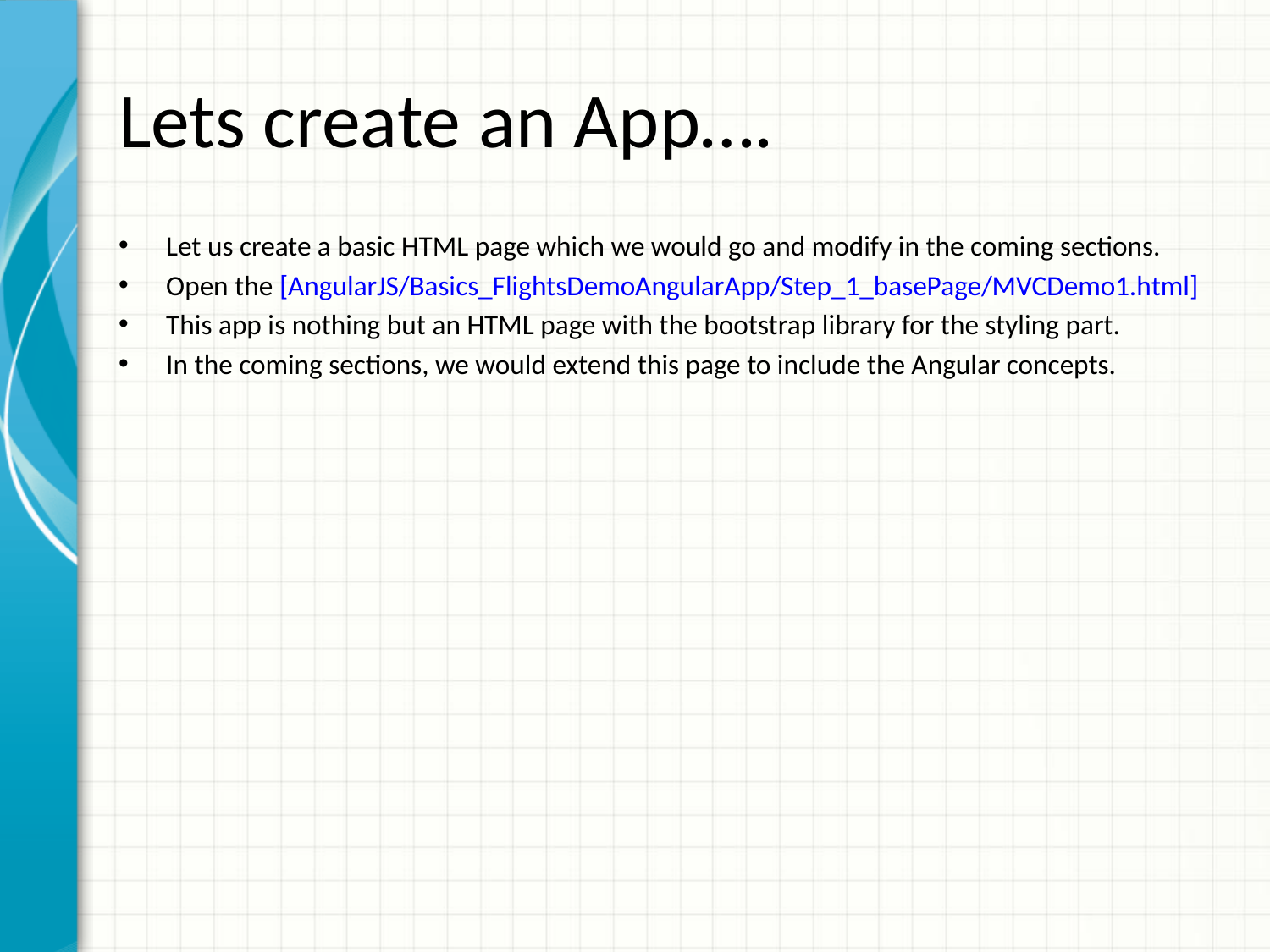

# Lets create an App….
Let us create a basic HTML page which we would go and modify in the coming sections.
Open the [AngularJS/Basics_FlightsDemoAngularApp/Step_1_basePage/MVCDemo1.html]
This app is nothing but an HTML page with the bootstrap library for the styling part.
In the coming sections, we would extend this page to include the Angular concepts.